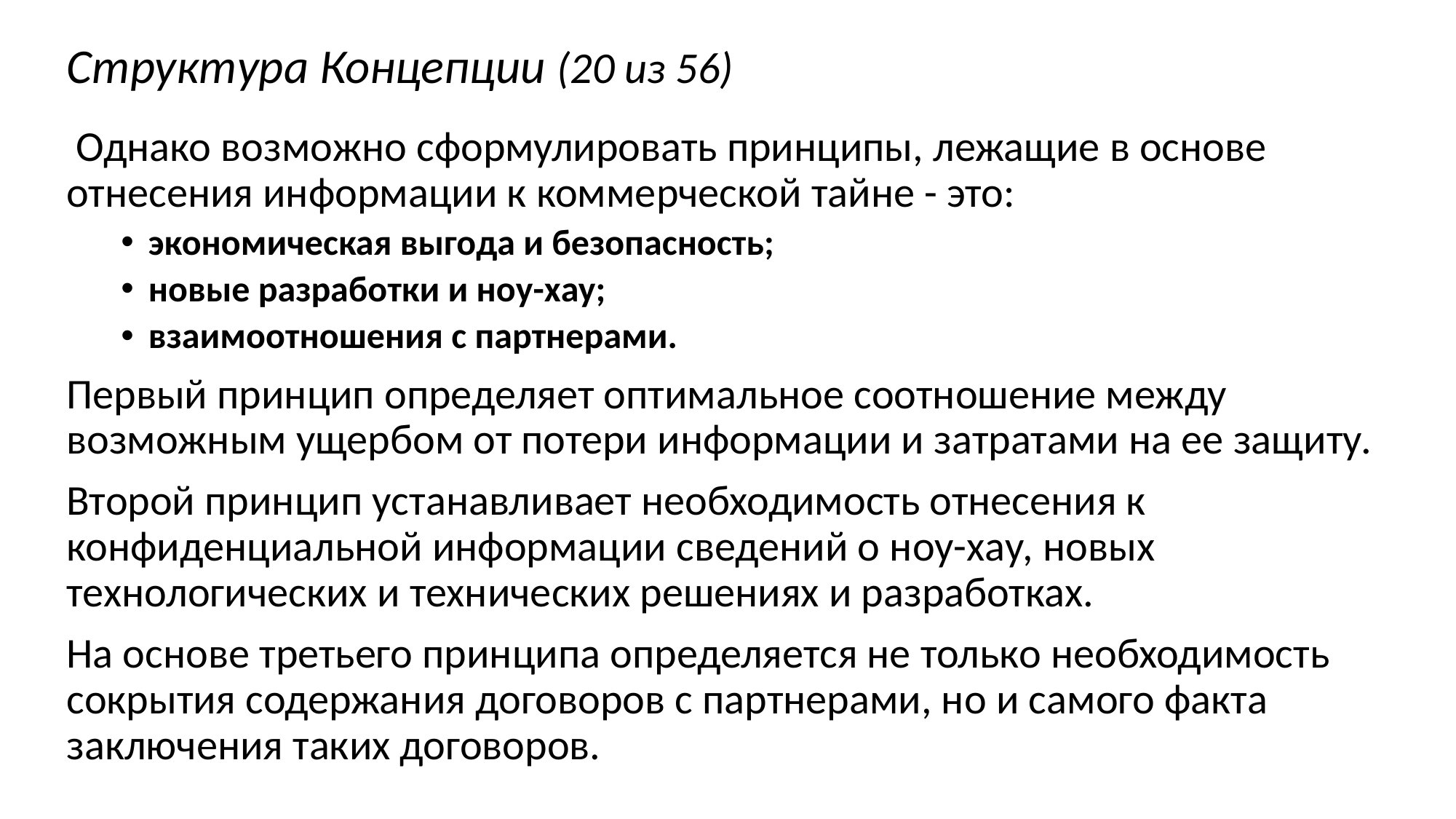

# Структура Концепции (20 из 56)
 Однако возможно сформулировать принципы, лежащие в основе отнесения информации к коммерческой тайне - это:
экономическая выгода и безопасность;
новые разработки и ноу-хау;
взаимоотношения с партнерами.
Первый принцип определяет оптимальное соотношение между возможным ущербом от потери информации и затратами на ее защиту.
Второй принцип устанавливает необходимость отнесения к конфиденциальной информации сведений о ноу-хау, новых технологических и технических решениях и разработках.
На основе третьего принципа определяется не только необходимость сокрытия содержания договоров с партнерами, но и самого факта заключения таких договоров.